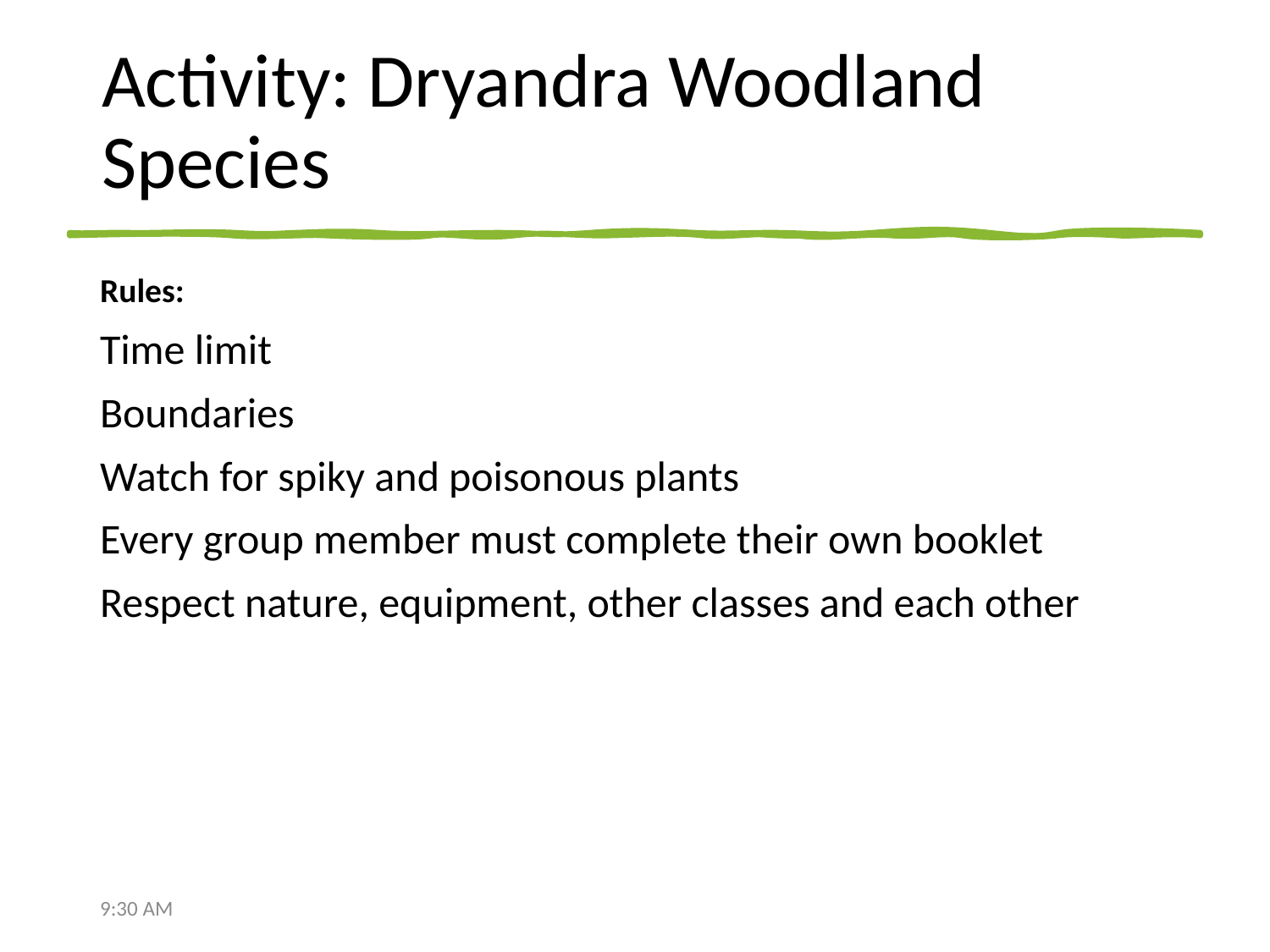

# Activity: Dryandra Woodland Species

Rules:
Time limit
Boundaries
Watch for spiky and poisonous plants
Every group member must complete their own booklet
Respect nature, equipment, other classes and each other
9:30 AM